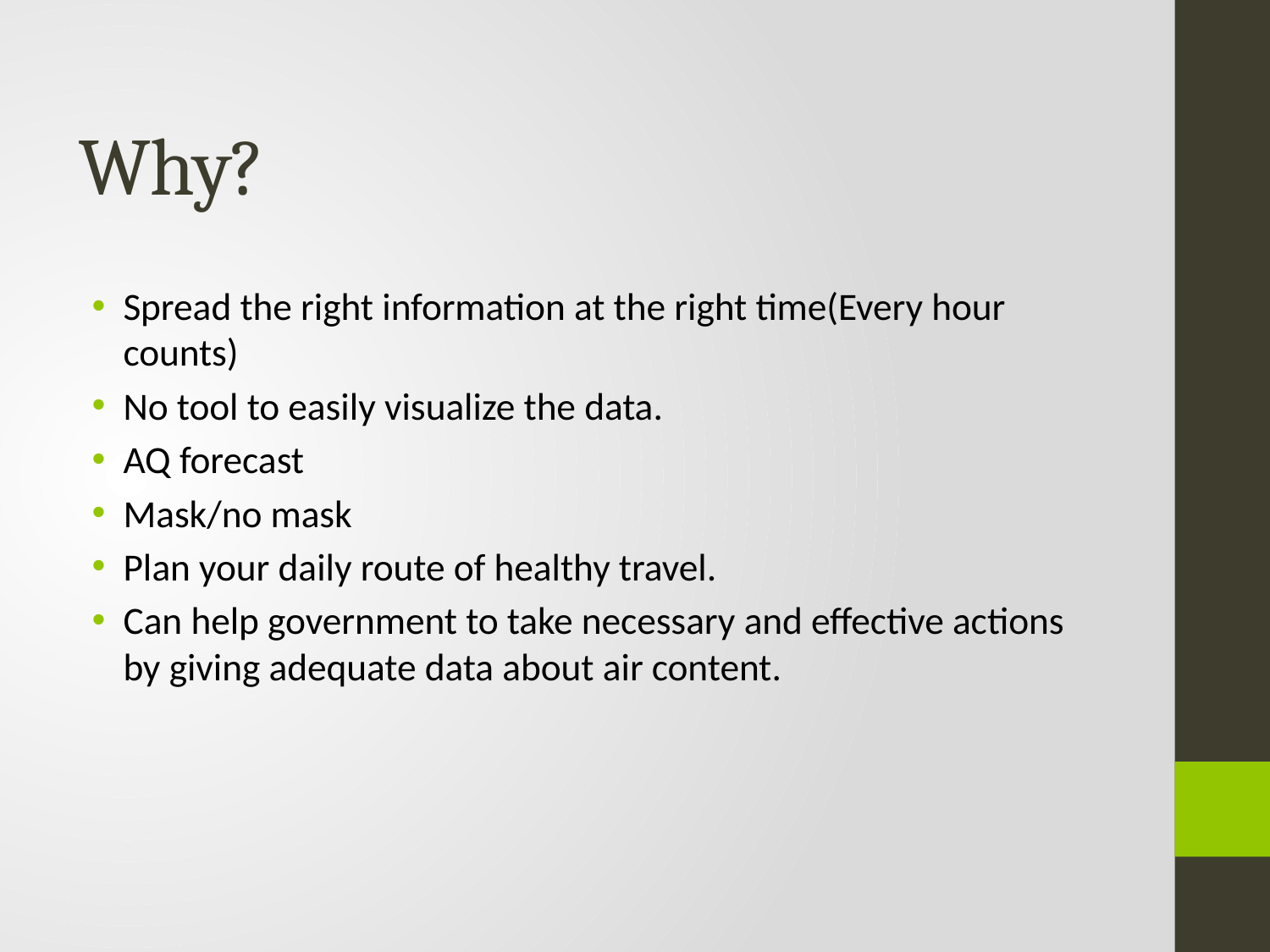

# Why?

Spread the right information at the right time(Every hour counts)
No tool to easily visualize the data.
AQ forecast
Mask/no mask
Plan your daily route of healthy travel.
Can help government to take necessary and effective actions by giving adequate data about air content.